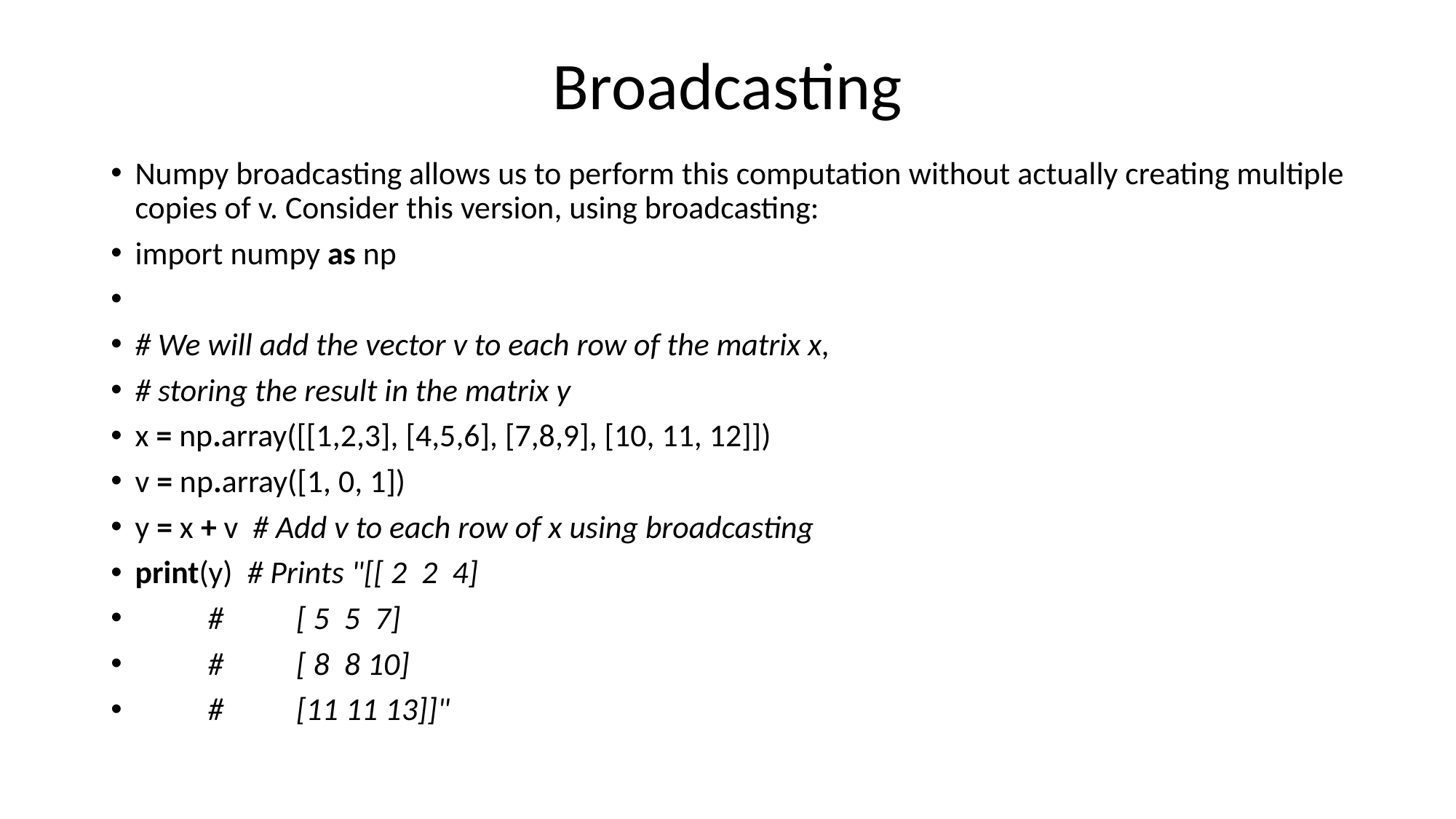

# Broadcasting
Numpy broadcasting allows us to perform this computation without actually creating multiple copies of v. Consider this version, using broadcasting:
import numpy as np

# We will add the vector v to each row of the matrix x,
# storing the result in the matrix y
x = np.array([[1,2,3], [4,5,6], [7,8,9], [10, 11, 12]])
v = np.array([1, 0, 1])
y = x + v  # Add v to each row of x using broadcasting
print(y)  # Prints "[[ 2  2  4]
          #          [ 5  5  7]
          #          [ 8  8 10]
          #          [11 11 13]]"